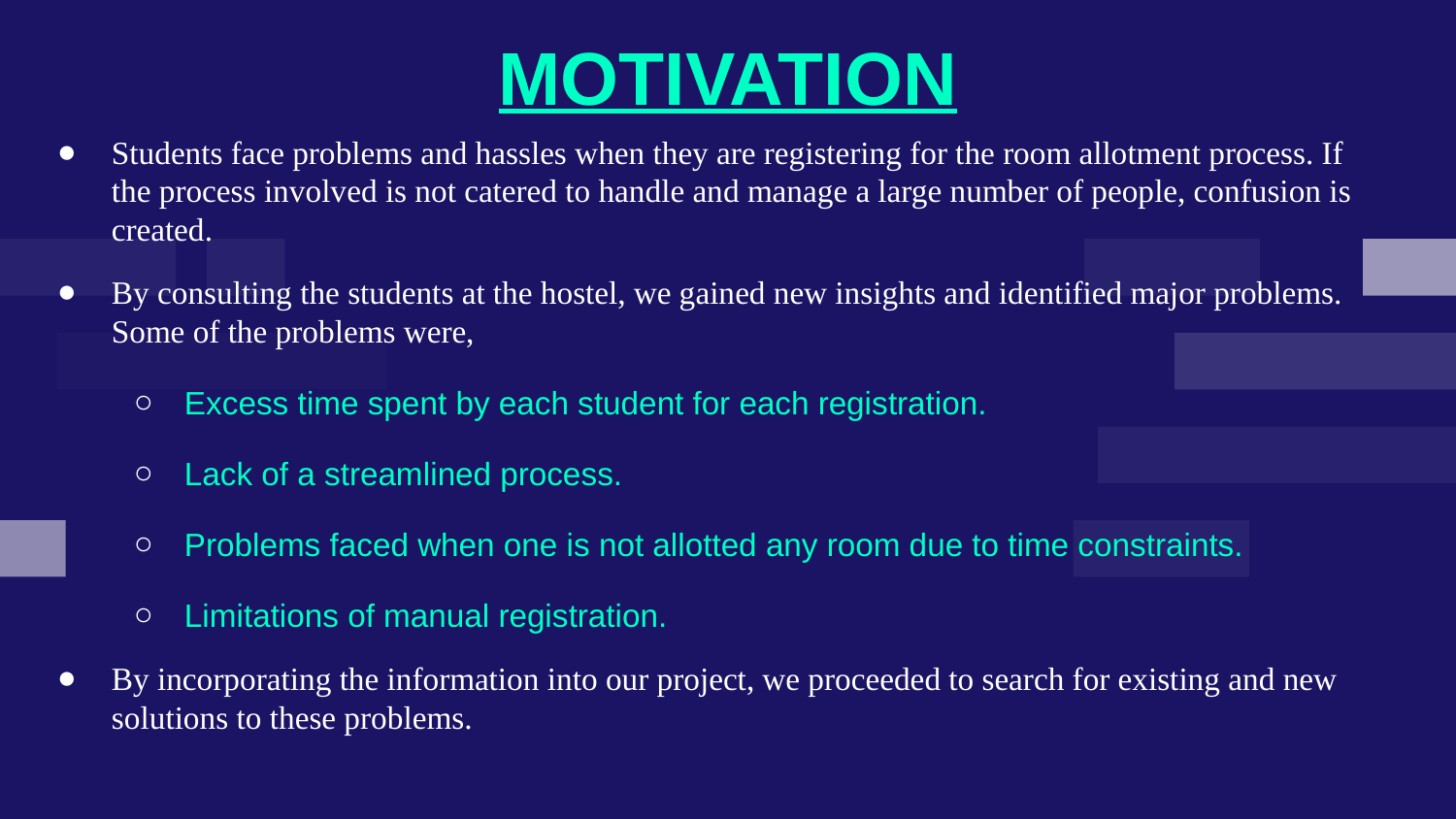

# MOTIVATION
Students face problems and hassles when they are registering for the room allotment process. If the process involved is not catered to handle and manage a large number of people, confusion is created.
By consulting the students at the hostel, we gained new insights and identified major problems. Some of the problems were,
Excess time spent by each student for each registration.
Lack of a streamlined process.
Problems faced when one is not allotted any room due to time constraints.
Limitations of manual registration.
By incorporating the information into our project, we proceeded to search for existing and new solutions to these problems.